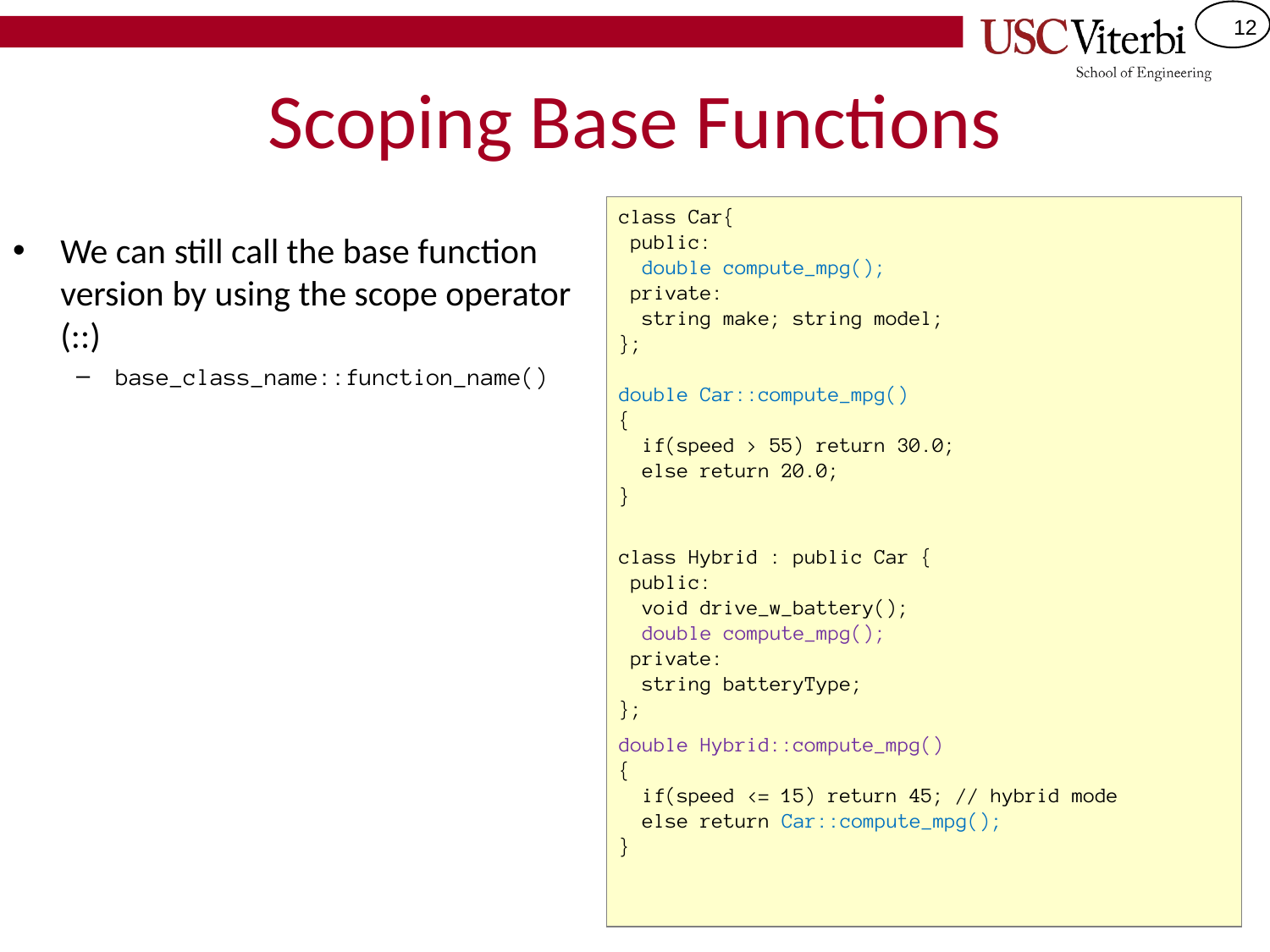

# Scoping Base Functions
class Car{
 public:
  double compute_mpg();
 private:
  string make; string model;
};
double Car::compute_mpg()
{
  if(speed > 55) return 30.0;
  else return 20.0;
}
class Hybrid : public Car {
 public:
  void drive_w_battery();
  double compute_mpg();
 private:
  string batteryType;
};
double Hybrid::compute_mpg()
{
  if(speed <= 15) return 45; // hybrid mode
  else return Car::compute_mpg();
}
We can still call the base function version by using the scope operator (::)
base_class_name::function_name()